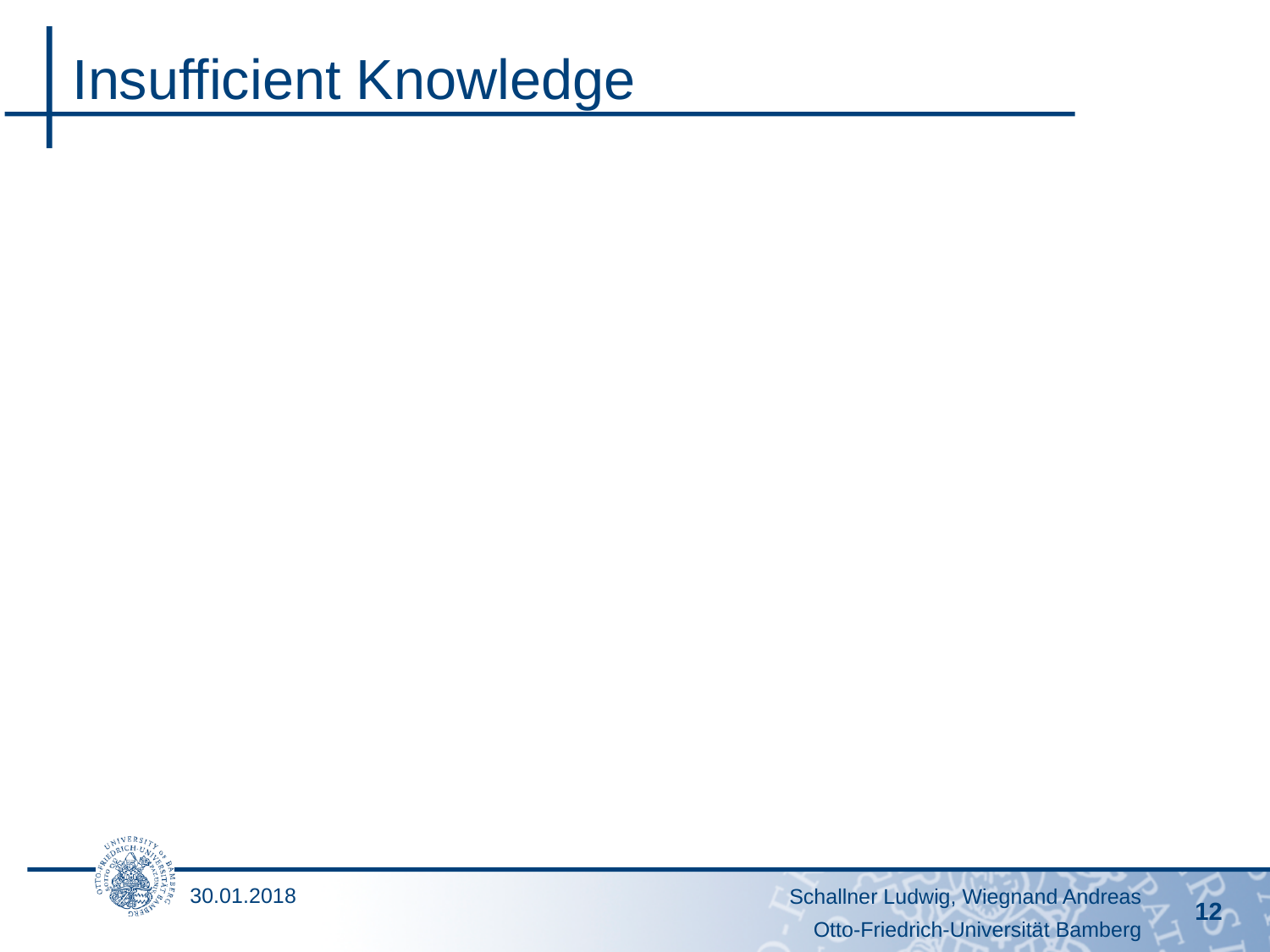

# Insufficient Knowledge

30.01.2018
Schallner Ludwig, Wiegnand Andreas
12